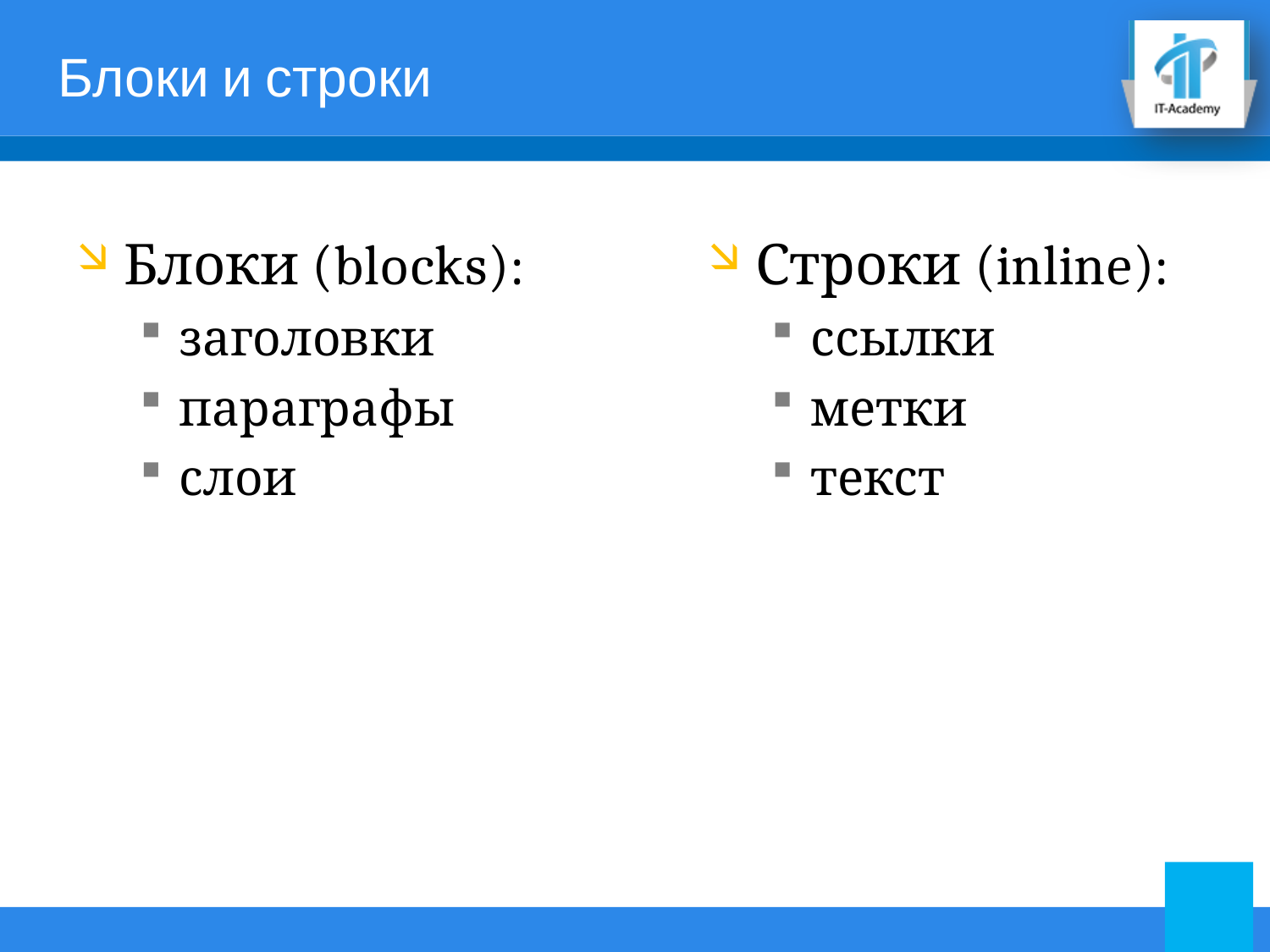

# Блоки и строки
Строки (inline):
ссылки
метки
текст
Блоки (blocks):
заголовки
параграфы
слои